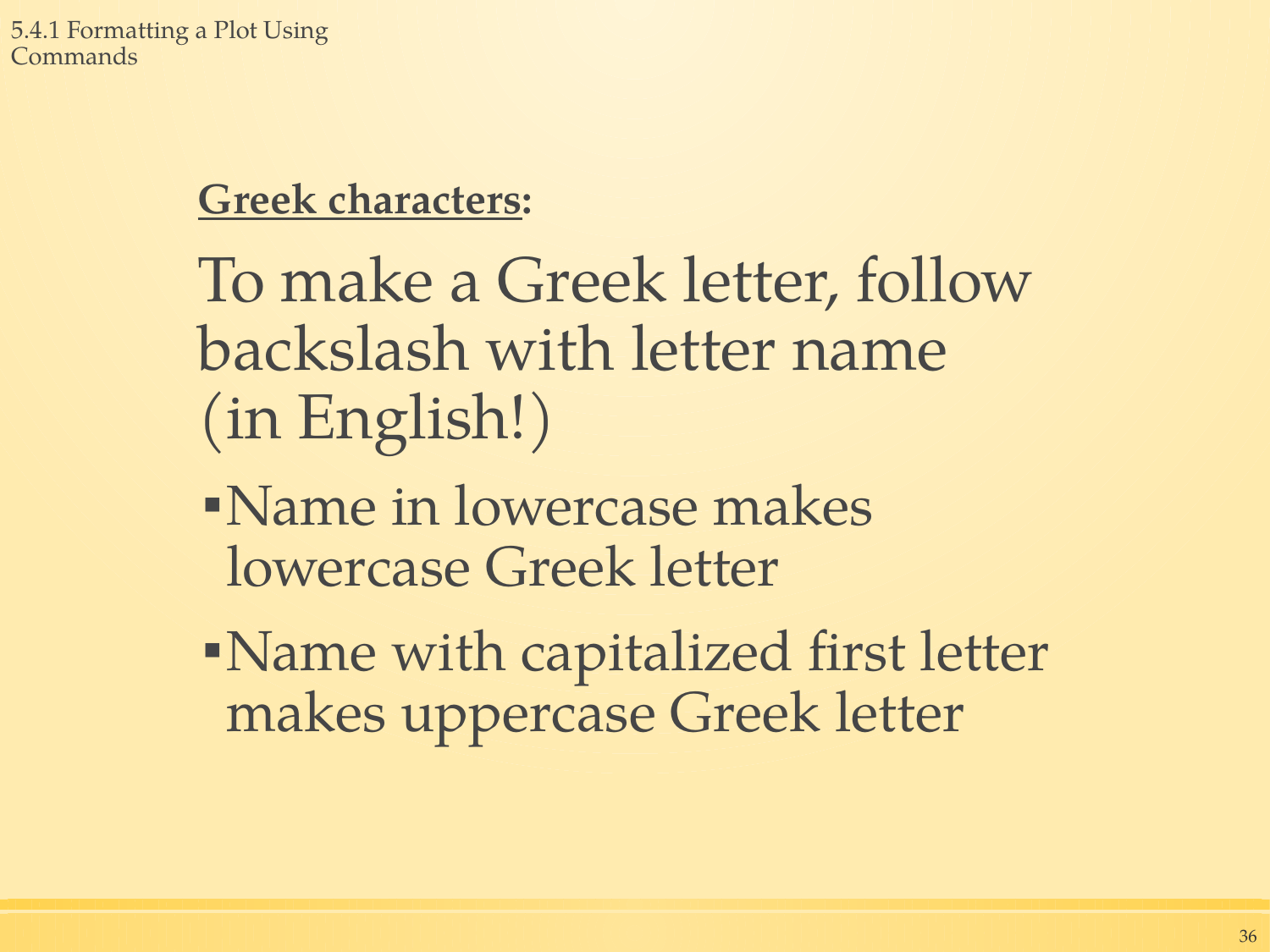

5.4.1 Formatting a Plot Using Commands
Greek characters:
To make a Greek letter, follow backslash with letter name
(in English!)
Name in lowercase makes lowercase Greek letter
Name with capitalized first letter makes uppercase Greek letter
36